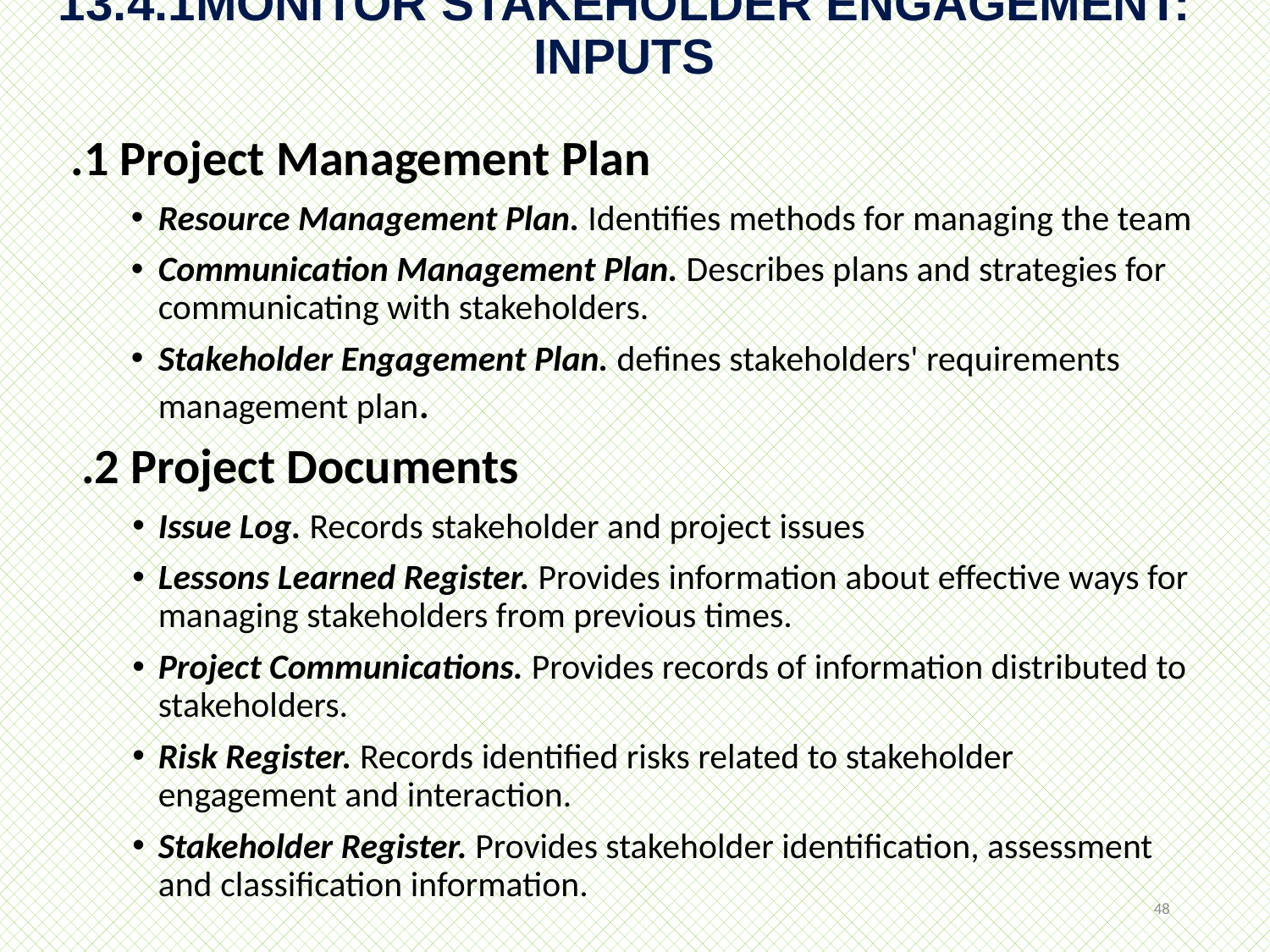

# 13.4.1MONITOR STAKEHOLDER ENGAGEMENT: INPUTS
.1 Project Management Plan
Resource Management Plan. Identifies methods for managing the team
Communication Management Plan. Describes plans and strategies for communicating with stakeholders.
Stakeholder Engagement Plan. defines stakeholders' requirements management plan.
 .2 Project Documents
Issue Log. Records stakeholder and project issues
Lessons Learned Register. Provides information about effective ways for managing stakeholders from previous times.
Project Communications. Provides records of information distributed to stakeholders.
Risk Register. Records identified risks related to stakeholder engagement and interaction.
Stakeholder Register. Provides stakeholder identification, assessment and classification information.

48